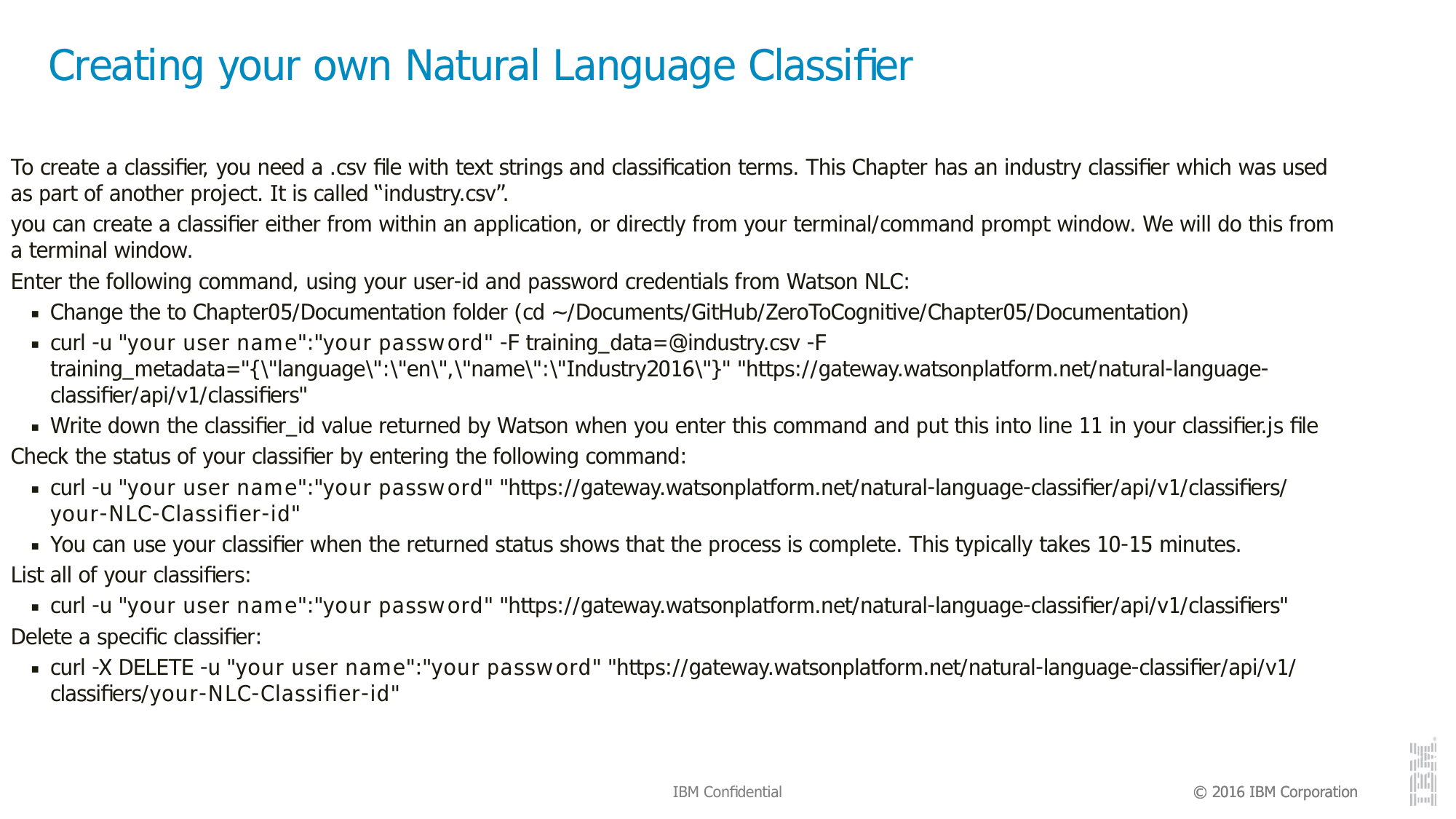

# Creating your own Natural Language Classifier
To create a classifier, you need a .csv file with text strings and classification terms. This Chapter has an industry classifier which was used as part of another project. It is called “industry.csv”.
you can create a classifier either from within an application, or directly from your terminal/command prompt window. We will do this from a terminal window.
Enter the following command, using your user-id and password credentials from Watson NLC:
Change the to Chapter05/Documentation folder (cd ~/Documents/GitHub/ZeroToCognitive/Chapter05/Documentation)
curl -u "your user name":"your password" -F training_data=@industry.csv -F training_metadata="{\"language\":\"en\",\"name\":\"Industry2016\"}" "https://gateway.watsonplatform.net/natural-language-classifier/api/v1/classifiers"
Write down the classifier_id value returned by Watson when you enter this command and put this into line 11 in your classifier.js file
Check the status of your classifier by entering the following command:
curl -u "your user name":"your password" "https://gateway.watsonplatform.net/natural-language-classifier/api/v1/classifiers/your-NLC-Classifier-id"
You can use your classifier when the returned status shows that the process is complete. This typically takes 10-15 minutes.
List all of your classifiers:
curl -u "your user name":"your password" "https://gateway.watsonplatform.net/natural-language-classifier/api/v1/classifiers"
Delete a specific classifier:
curl -X DELETE -u "your user name":"your password" "https://gateway.watsonplatform.net/natural-language-classifier/api/v1/classifiers/your-NLC-Classifier-id"
10